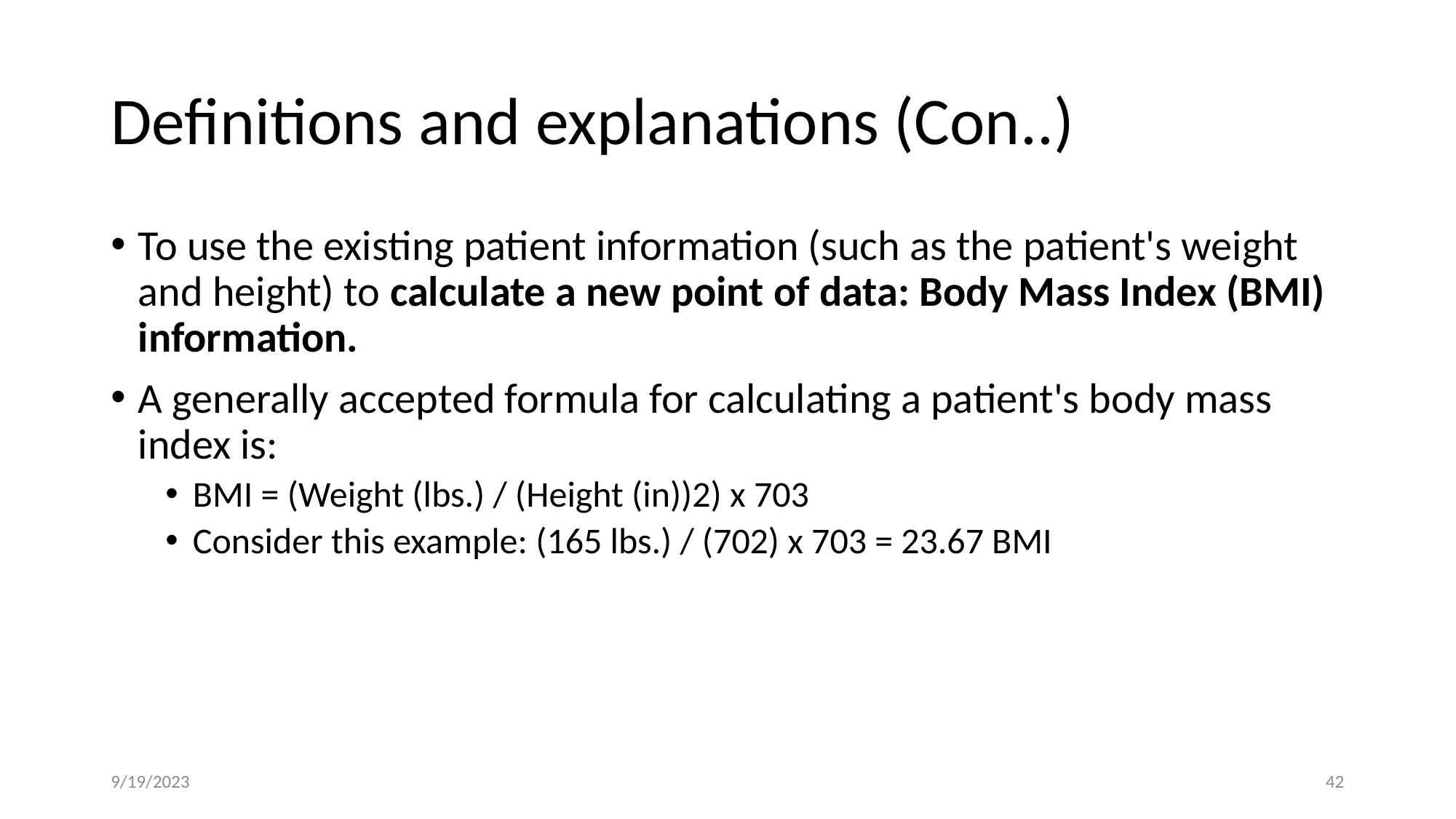

# Definitions and explanations (Con..)
To use the existing patient information (such as the patient's weight and height) to calculate a new point of data: Body Mass Index (BMI) information.
A generally accepted formula for calculating a patient's body mass index is:
BMI = (Weight (lbs.) / (Height (in))2) x 703
Consider this example: (165 lbs.) / (702) x 703 = 23.67 BMI
9/19/2023

42